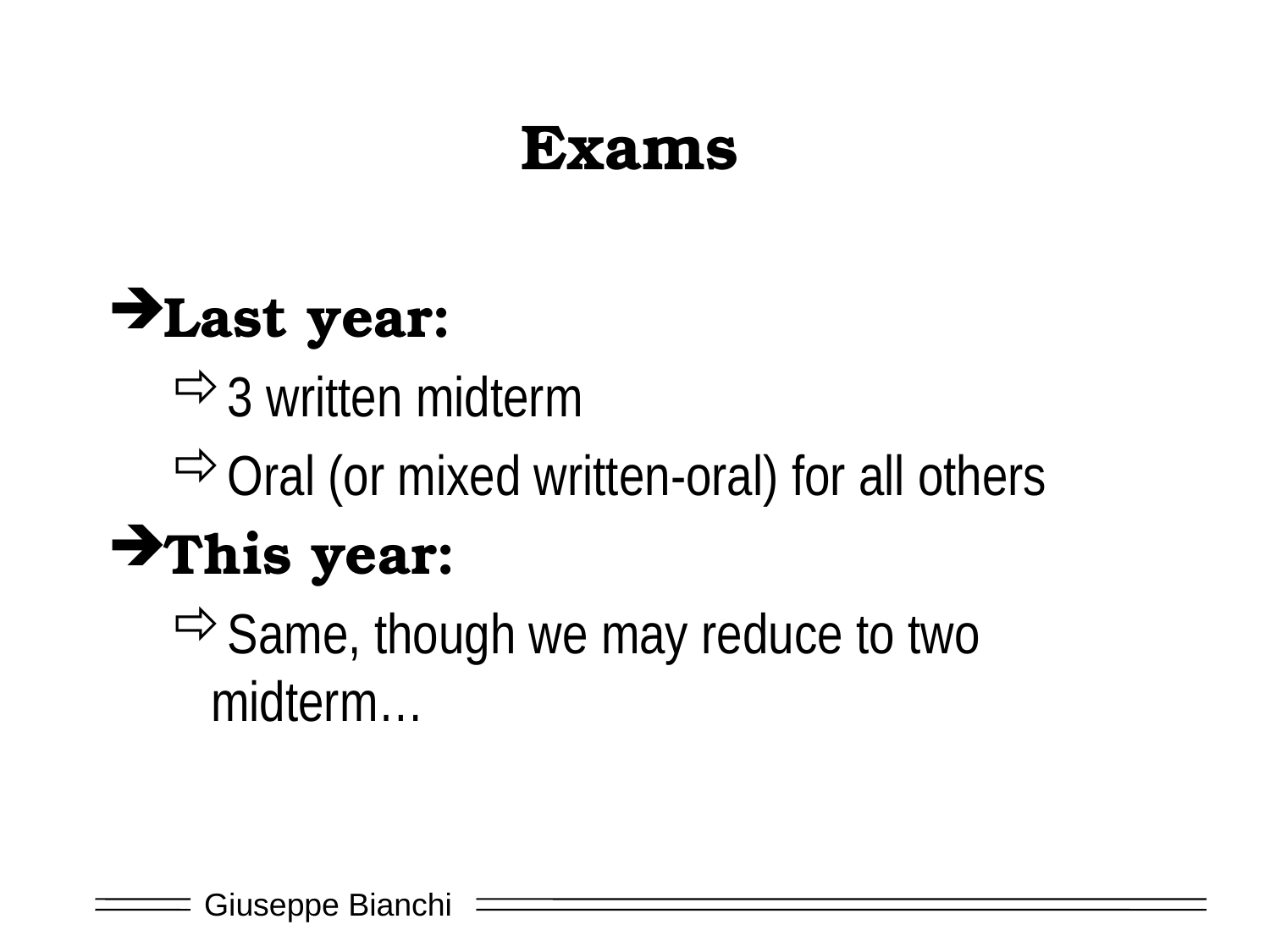

# Exams
Last year:
3 written midterm
Oral (or mixed written-oral) for all others
This year:
Same, though we may reduce to two midterm…